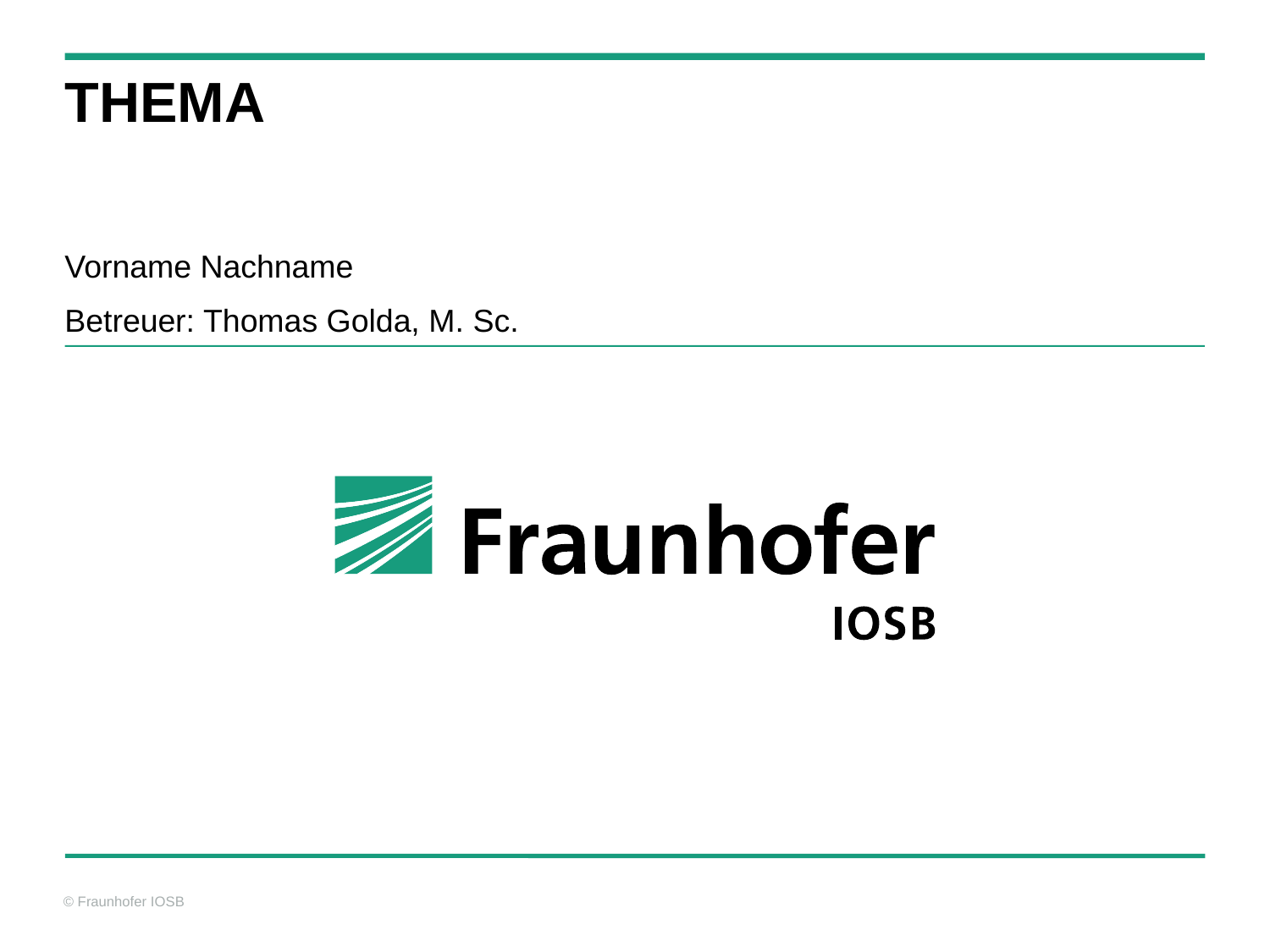

# THEMA
Vorname Nachname
Betreuer: Thomas Golda, M. Sc.